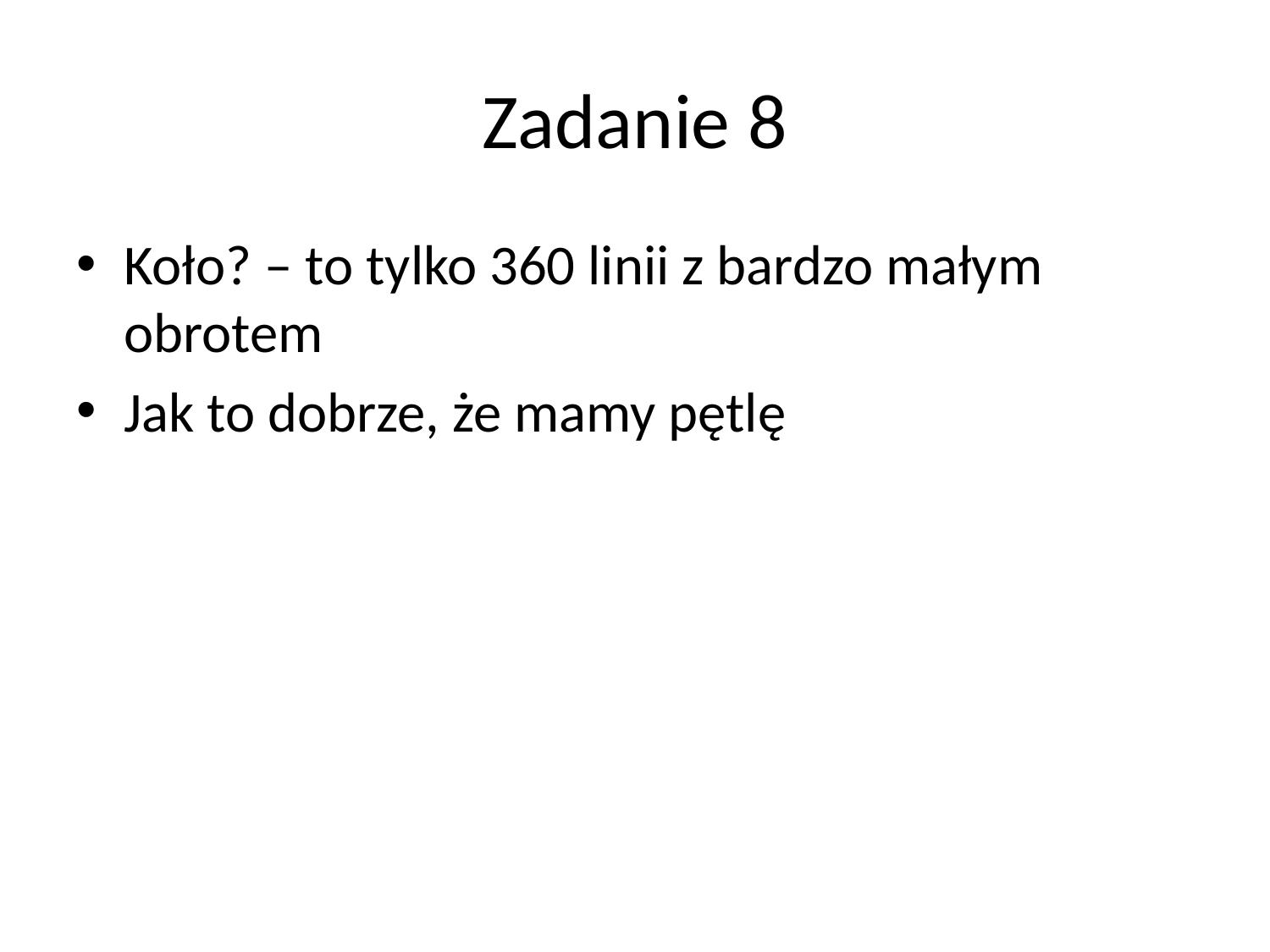

# Zadanie 8
Koło? – to tylko 360 linii z bardzo małym obrotem
Jak to dobrze, że mamy pętlę